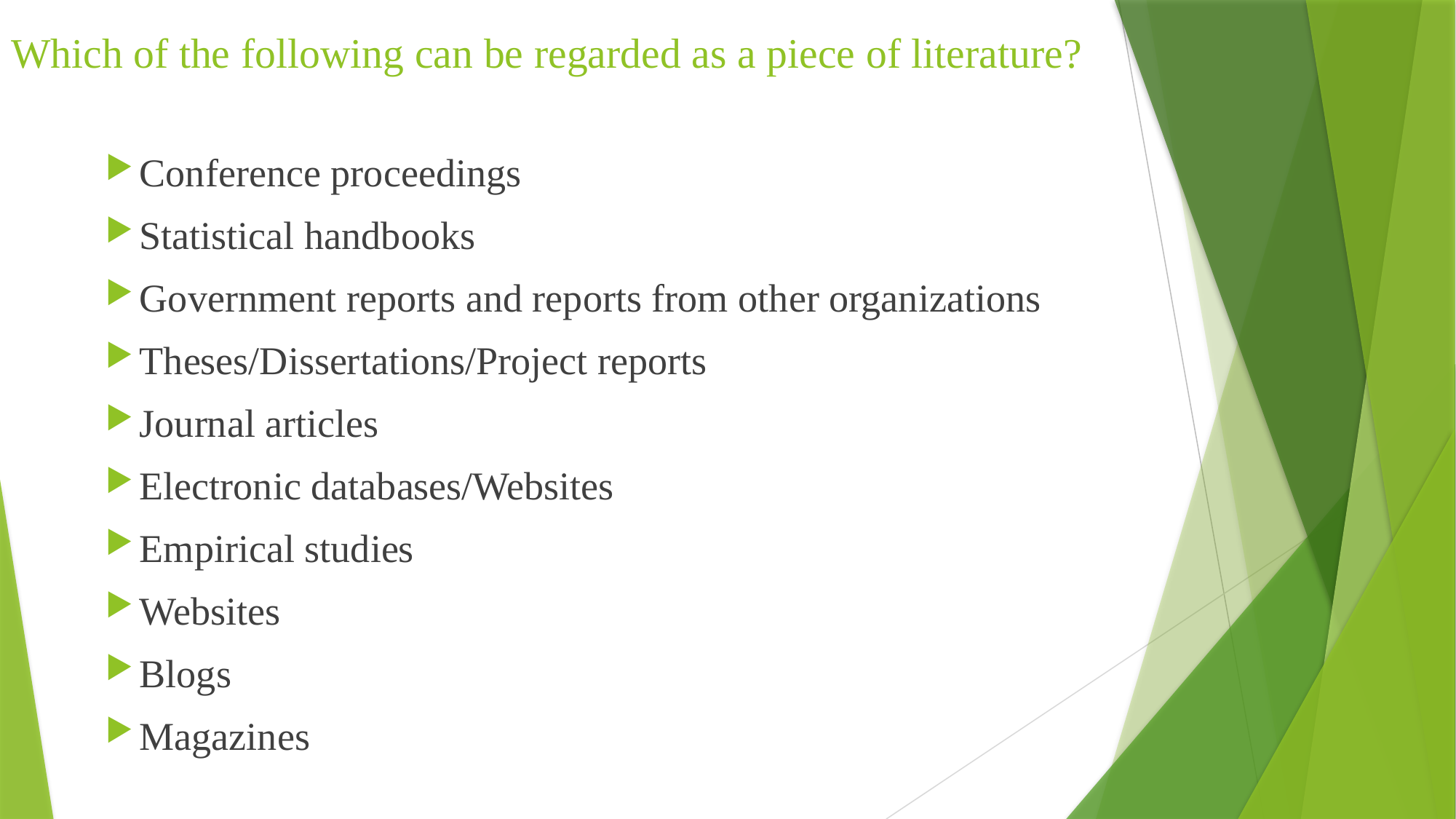

# Which of the following can be regarded as a piece of literature?
Conference proceedings
Statistical handbooks
Government reports and reports from other organizations
Theses/Dissertations/Project reports
Journal articles
Electronic databases/Websites
Empirical studies
Websites
Blogs
Magazines